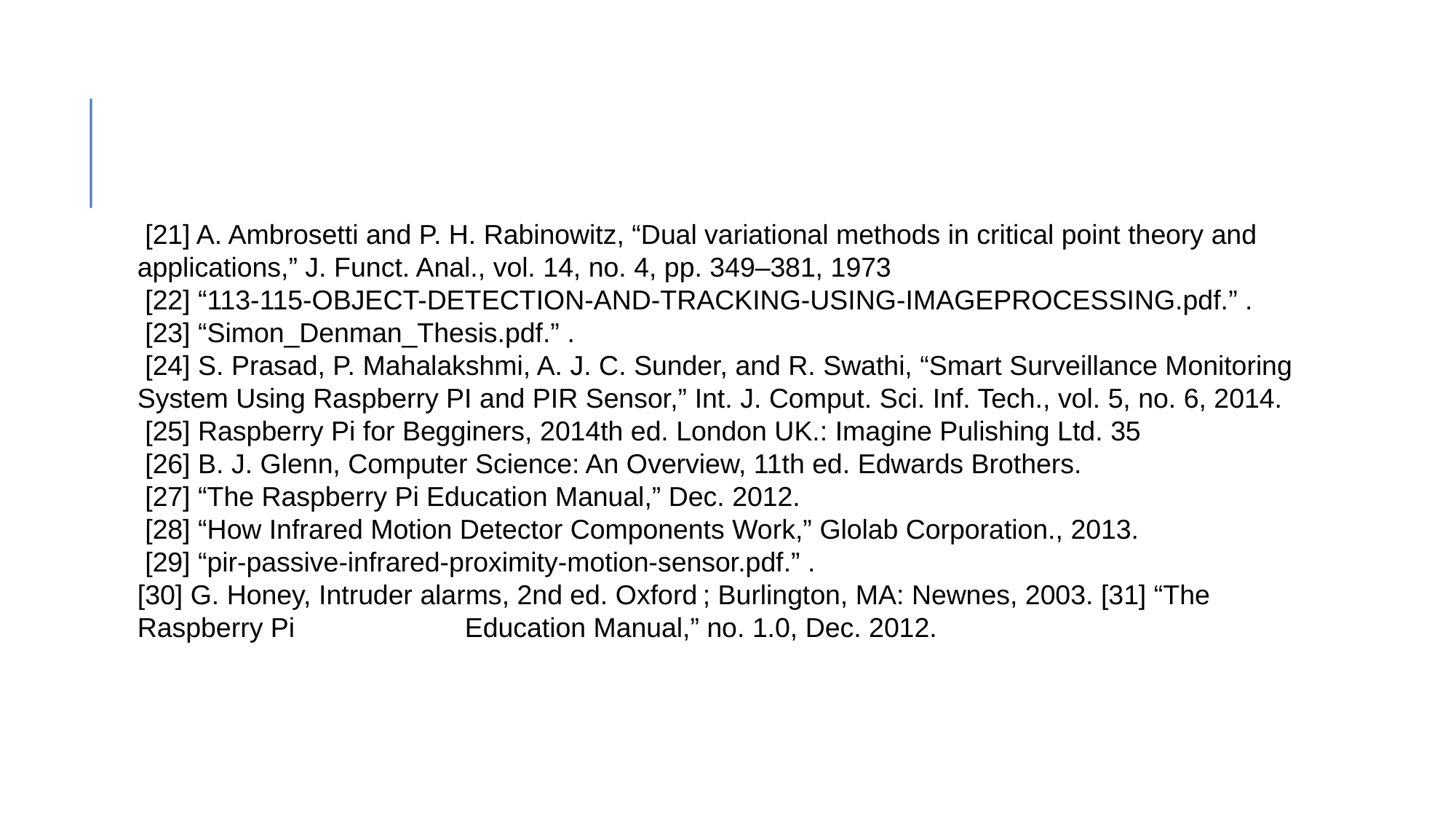

[21] A. Ambrosetti and P. H. Rabinowitz, “Dual variational methods in critical point theory and applications,” J. Funct. Anal., vol. 14, no. 4, pp. 349–381, 1973
 [22] “113-115-OBJECT-DETECTION-AND-TRACKING-USING-IMAGEPROCESSING.pdf.” .
 [23] “Simon_Denman_Thesis.pdf.” .
 [24] S. Prasad, P. Mahalakshmi, A. J. C. Sunder, and R. Swathi, “Smart Surveillance Monitoring System Using Raspberry PI and PIR Sensor,” Int. J. Comput. Sci. Inf. Tech., vol. 5, no. 6, 2014.
 [25] Raspberry Pi for Begginers, 2014th ed. London UK.: Imagine Pulishing Ltd. 35
 [26] B. J. Glenn, Computer Science: An Overview, 11th ed. Edwards Brothers.
 [27] “The Raspberry Pi Education Manual,” Dec. 2012.
 [28] “How Infrared Motion Detector Components Work,” Glolab Corporation., 2013.
 [29] “pir-passive-infrared-proximity-motion-sensor.pdf.” .
[30] G. Honey, Intruder alarms, 2nd ed. Oxford ; Burlington, MA: Newnes, 2003. [31] “The Raspberry Pi 		Education Manual,” no. 1.0, Dec. 2012.